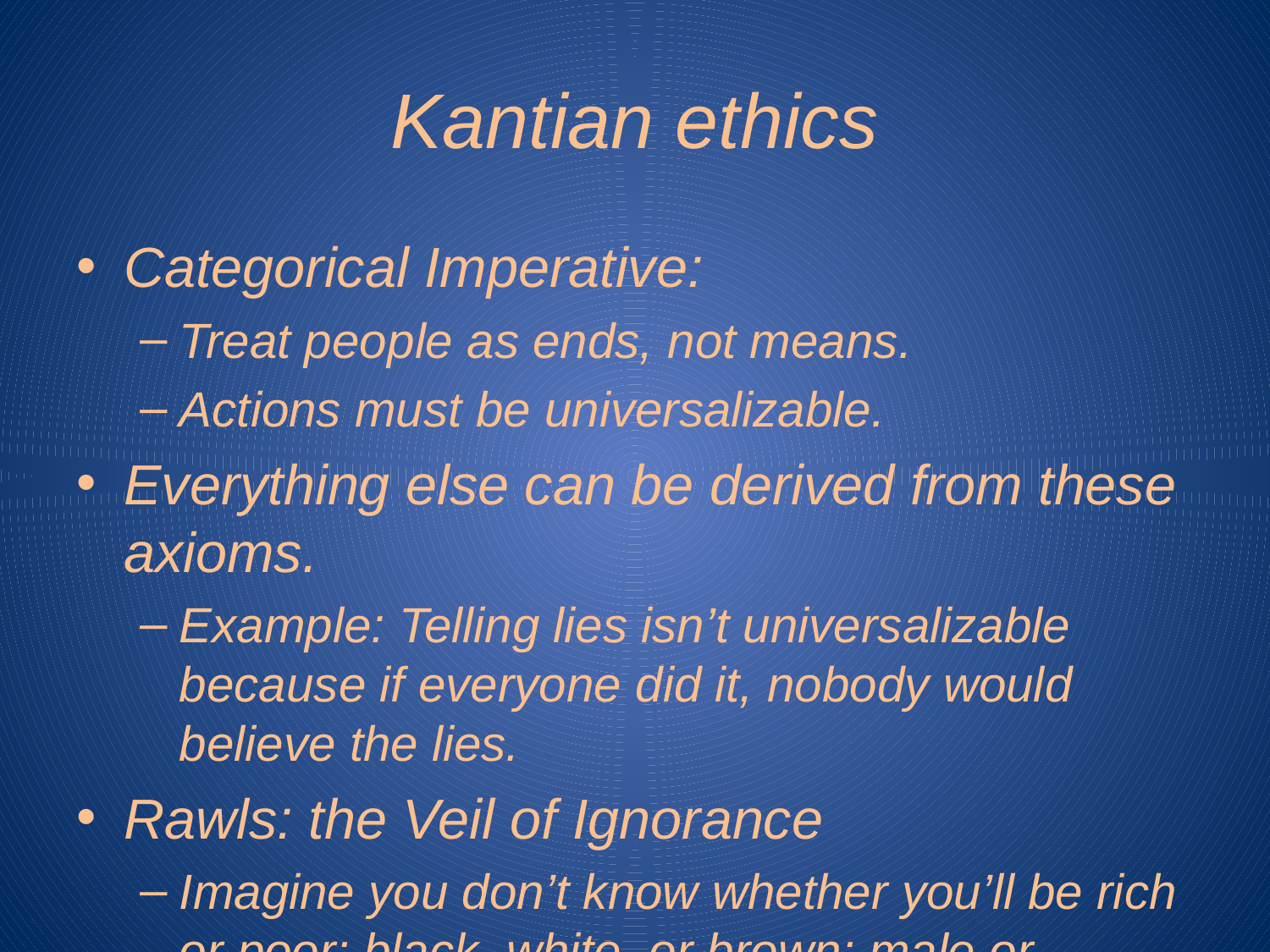

# Kantian ethics
Categorical Imperative:
Treat people as ends, not means.
Actions must be universalizable.
Everything else can be derived from these axioms.
Example: Telling lies isn’t universalizable because if everyone did it, nobody would believe the lies.
Rawls: the Veil of Ignorance
Imagine you don’t know whether you’ll be rich or poor; black, white, or brown; male or female; etc.